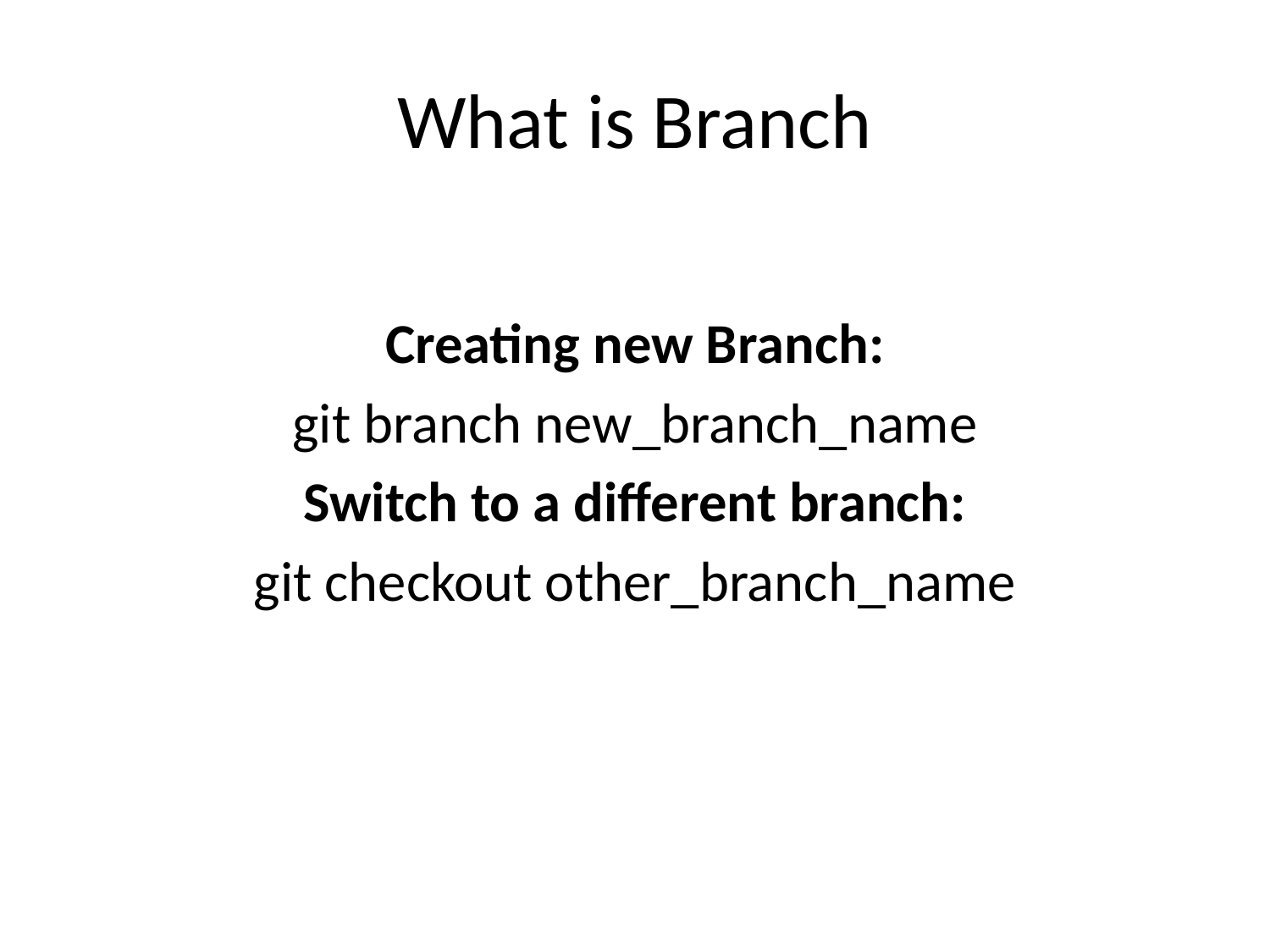

# What is Branch

Creating new Branch:
git branch new_branch_name
Switch to a different branch:
git checkout other_branch_name